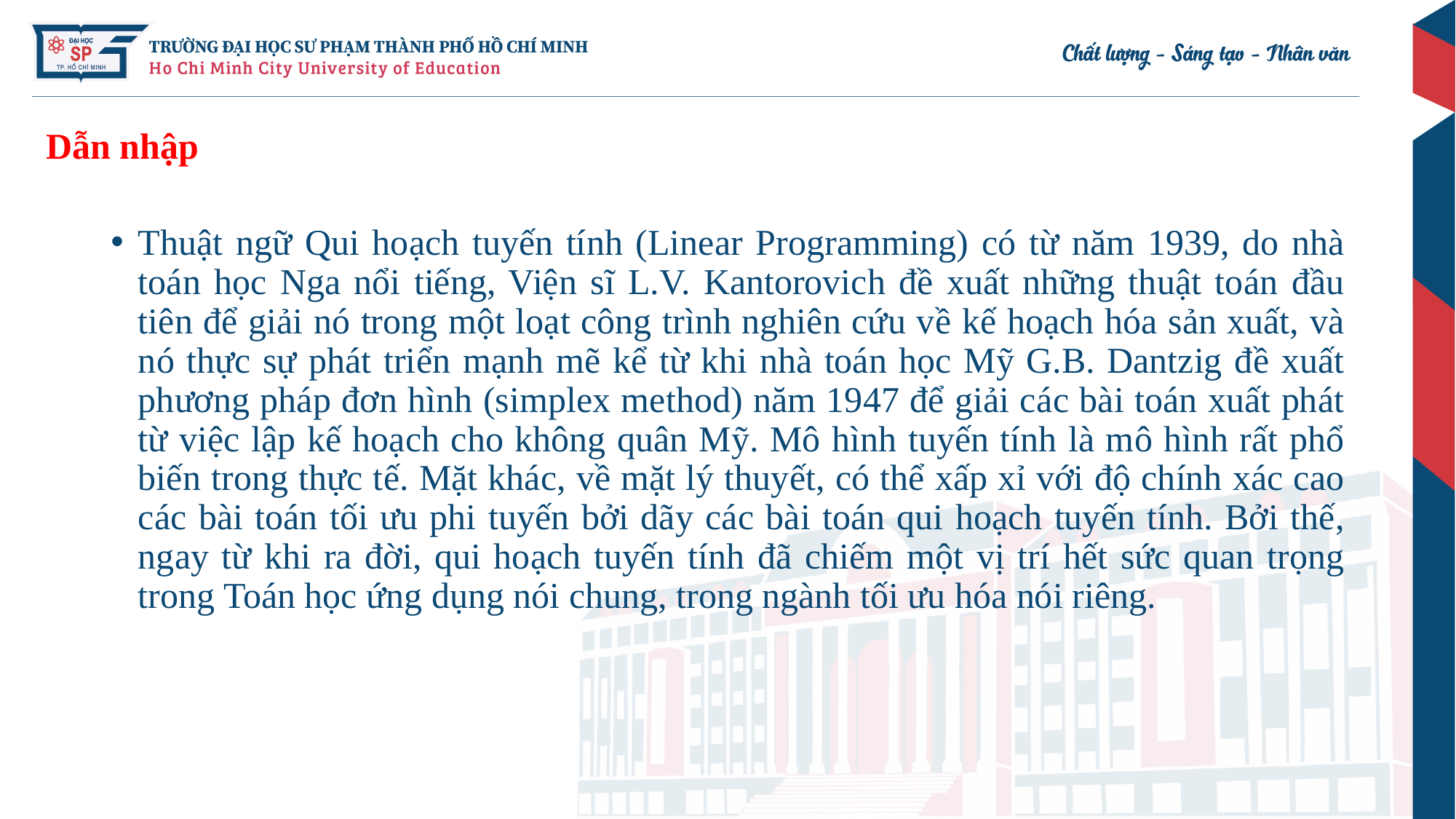

# Dẫn nhập
Thuật ngữ Qui hoạch tuyến tính (Linear Programming) có từ năm 1939, do nhà toán học Nga nổi tiếng, Viện sĩ L.V. Kantorovich đề xuất những thuật toán đầu tiên để giải nó trong một loạt công trình nghiên cứu về kế hoạch hóa sản xuất, và nó thực sự phát triển mạnh mẽ kể từ khi nhà toán học Mỹ G.B. Dantzig đề xuất phương pháp đơn hình (simplex method) năm 1947 để giải các bài toán xuất phát từ việc lập kế hoạch cho không quân Mỹ. Mô hình tuyến tính là mô hình rất phổ biến trong thực tế. Mặt khác, về mặt lý thuyết, có thể xấp xỉ với độ chính xác cao các bài toán tối ưu phi tuyến bởi dãy các bài toán qui hoạch tuyến tính. Bởi thế, ngay từ khi ra đời, qui hoạch tuyến tính đã chiếm một vị trí hết sức quan trọng trong Toán học ứng dụng nói chung, trong ngành tối ưu hóa nói riêng.